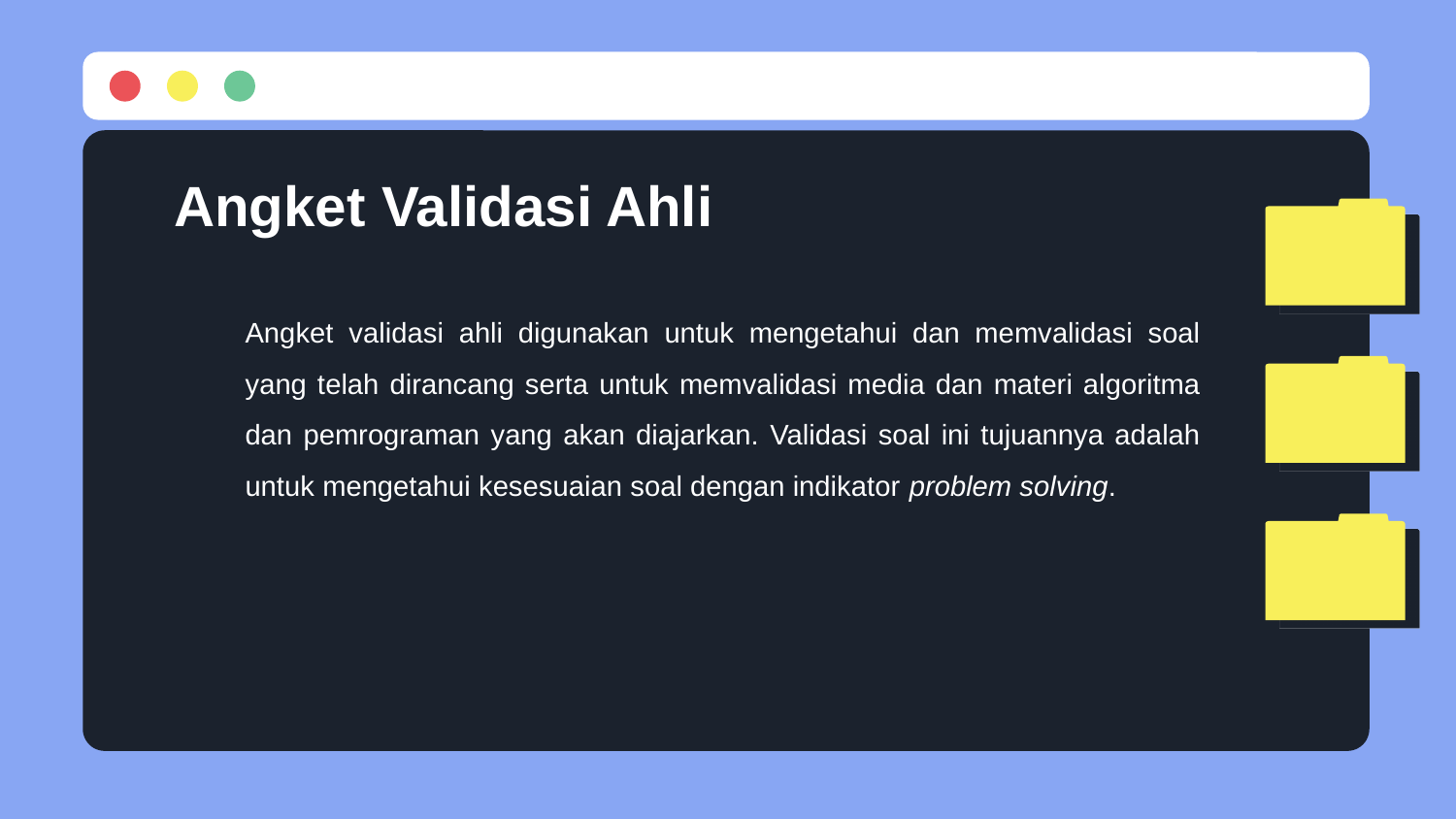

# Angket Validasi Ahli

Angket validasi ahli digunakan untuk mengetahui dan memvalidasi soal yang telah dirancang serta untuk memvalidasi media dan materi algoritma dan pemrograman yang akan diajarkan. Validasi soal ini tujuannya adalah untuk mengetahui kesesuaian soal dengan indikator problem solving.